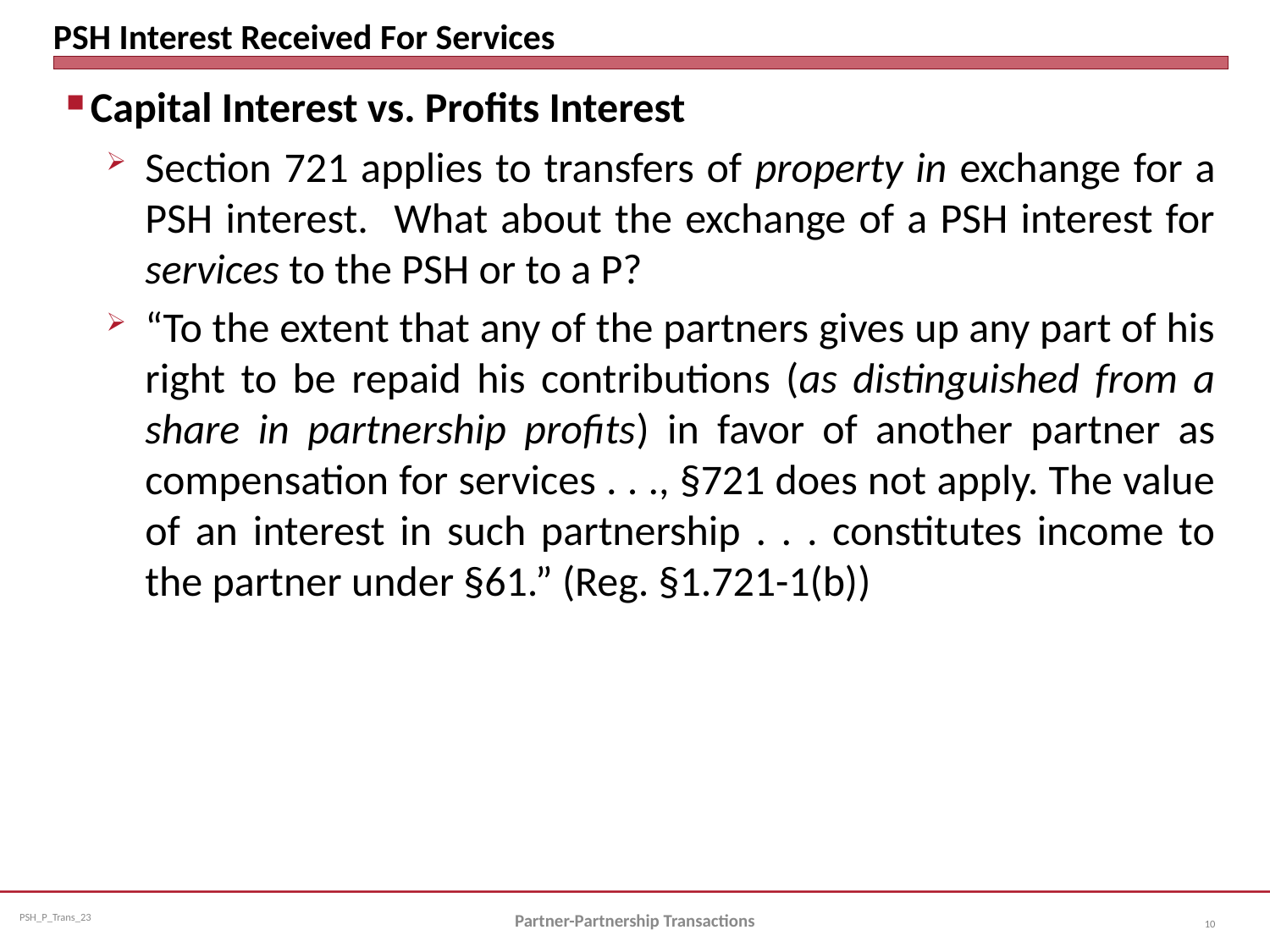

# PSH Interest Received For Services
Capital Interest vs. Profits Interest
Section 721 applies to transfers of property in exchange for a PSH interest.  What about the exchange of a PSH interest for services to the PSH or to a P?
“To the extent that any of the partners gives up any part of his right to be repaid his contributions (as distinguished from a share in partnership profits) in favor of another partner as compensation for services . . ., §721 does not apply. The value of an interest in such partnership . . . constitutes income to the partner under §61.” (Reg. §1.721-1(b))

Partner-Partnership Transactions
10